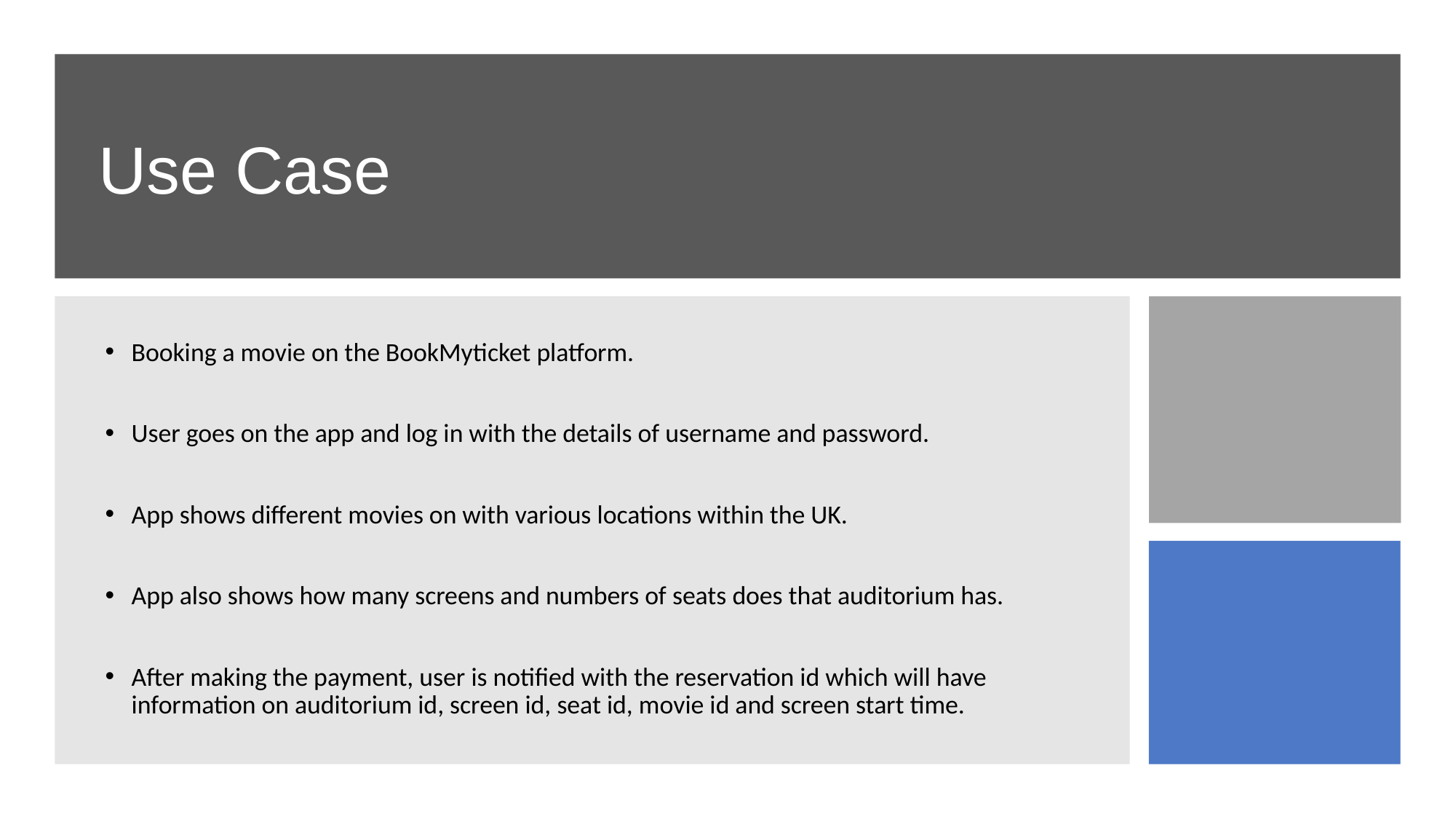

# Use Case

Booking a movie on the BookMyticket platform.

User goes on the app and log in with the details of username and password.

App shows different movies on with various locations within the UK.

App also shows how many screens and numbers of seats does that auditorium has.

After making the payment, user is notified with the reservation id which will have information on auditorium id, screen id, seat id, movie id and screen start time.